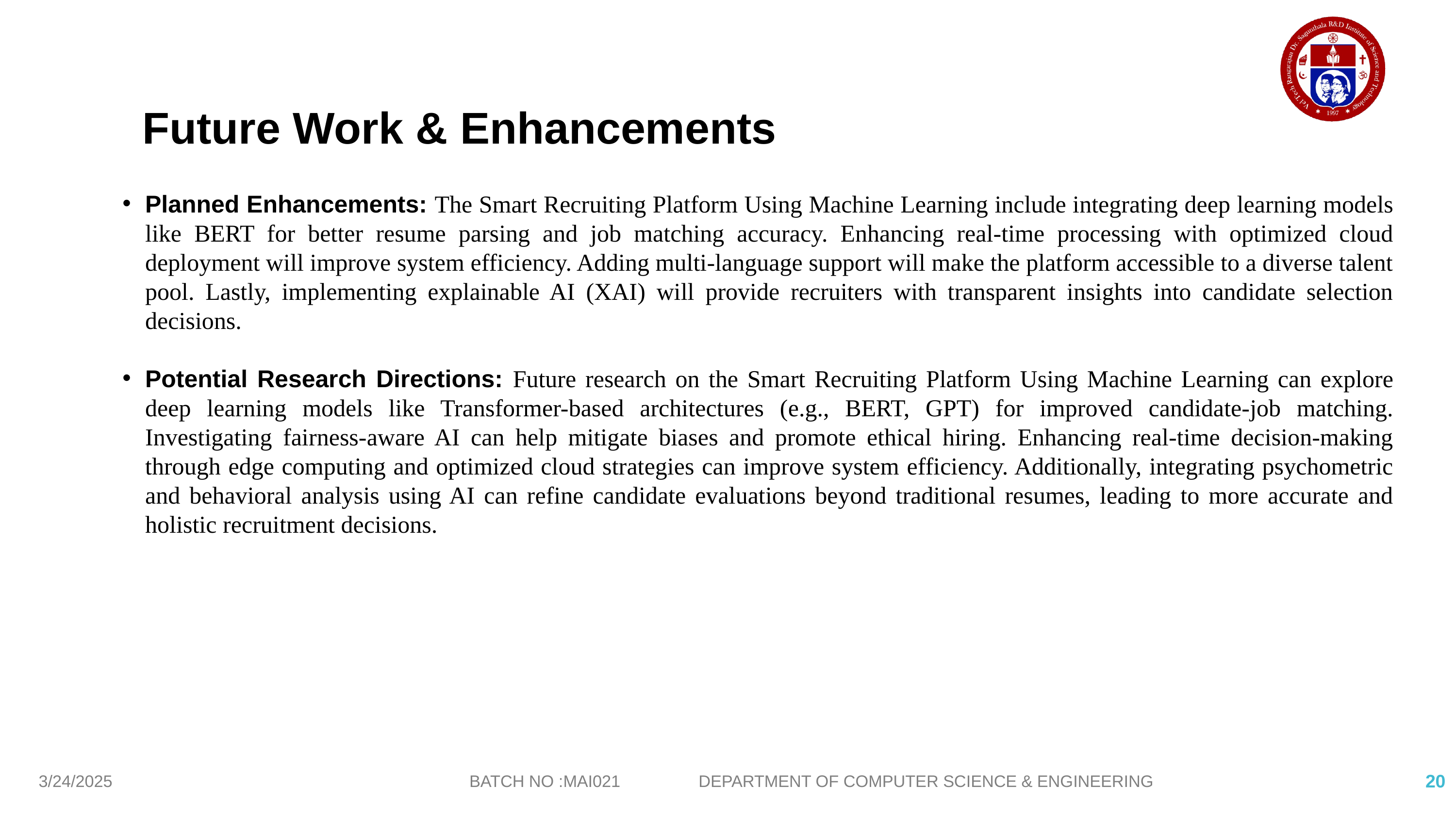

Future Work & Enhancements
Planned Enhancements: The Smart Recruiting Platform Using Machine Learning include integrating deep learning models like BERT for better resume parsing and job matching accuracy. Enhancing real-time processing with optimized cloud deployment will improve system efficiency. Adding multi-language support will make the platform accessible to a diverse talent pool. Lastly, implementing explainable AI (XAI) will provide recruiters with transparent insights into candidate selection decisions.

Potential Research Directions: Future research on the Smart Recruiting Platform Using Machine Learning can explore deep learning models like Transformer-based architectures (e.g., BERT, GPT) for improved candidate-job matching. Investigating fairness-aware AI can help mitigate biases and promote ethical hiring. Enhancing real-time decision-making through edge computing and optimized cloud strategies can improve system efficiency. Additionally, integrating psychometric and behavioral analysis using AI can refine candidate evaluations beyond traditional resumes, leading to more accurate and holistic recruitment decisions.

3/24/2025
BATCH NO :MAI021                 DEPARTMENT OF COMPUTER SCIENCE & ENGINEERING
20